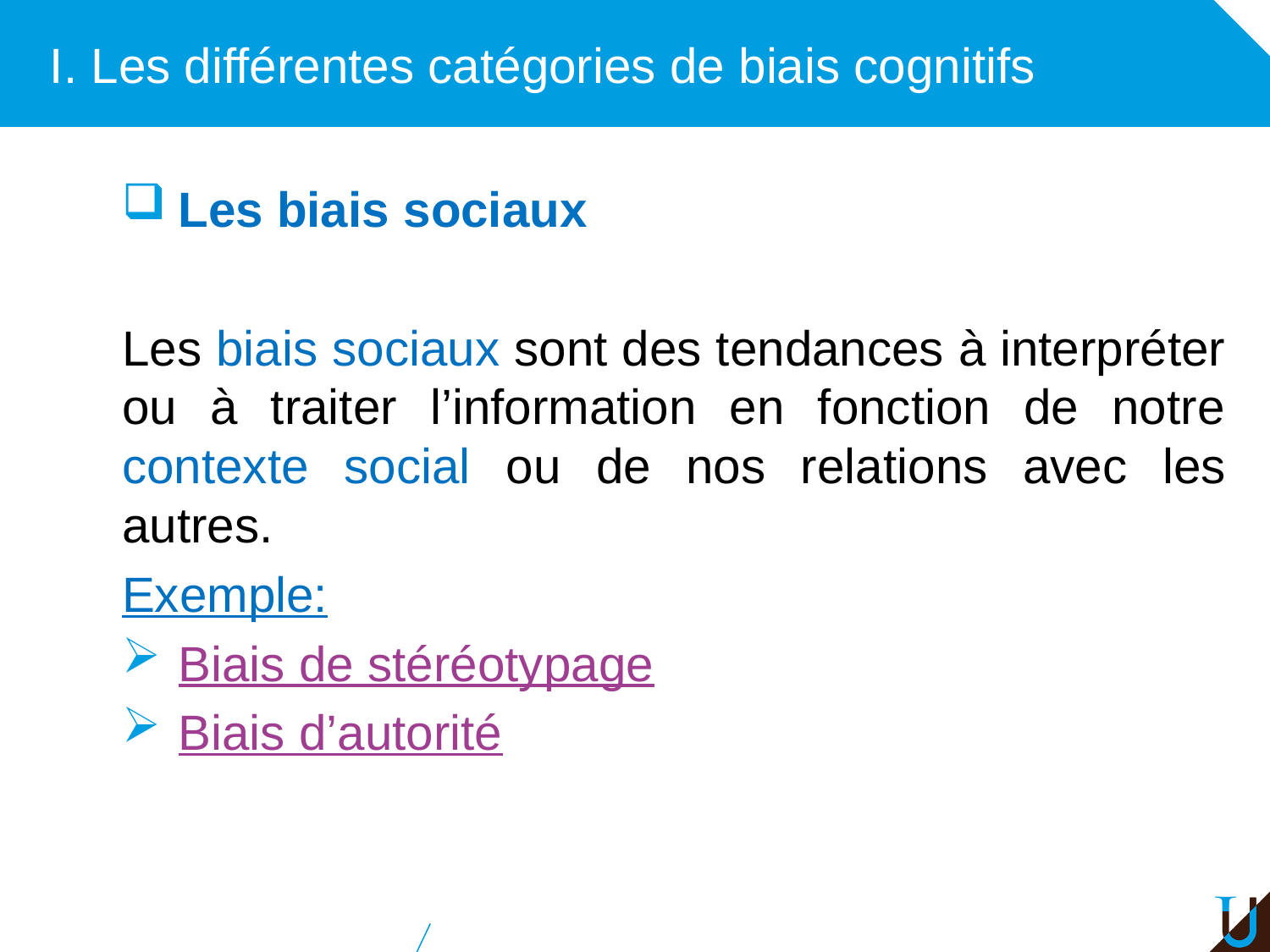

# I. Les différentes catégories de biais cognitifs
Les biais sociaux

Les biais sociaux sont des tendances à interpréter ou à traiter l’information en fonction de notre contexte social ou de nos relations avec les autres.
Exemple:
Biais de stéréotypage
Biais d’autorité
7